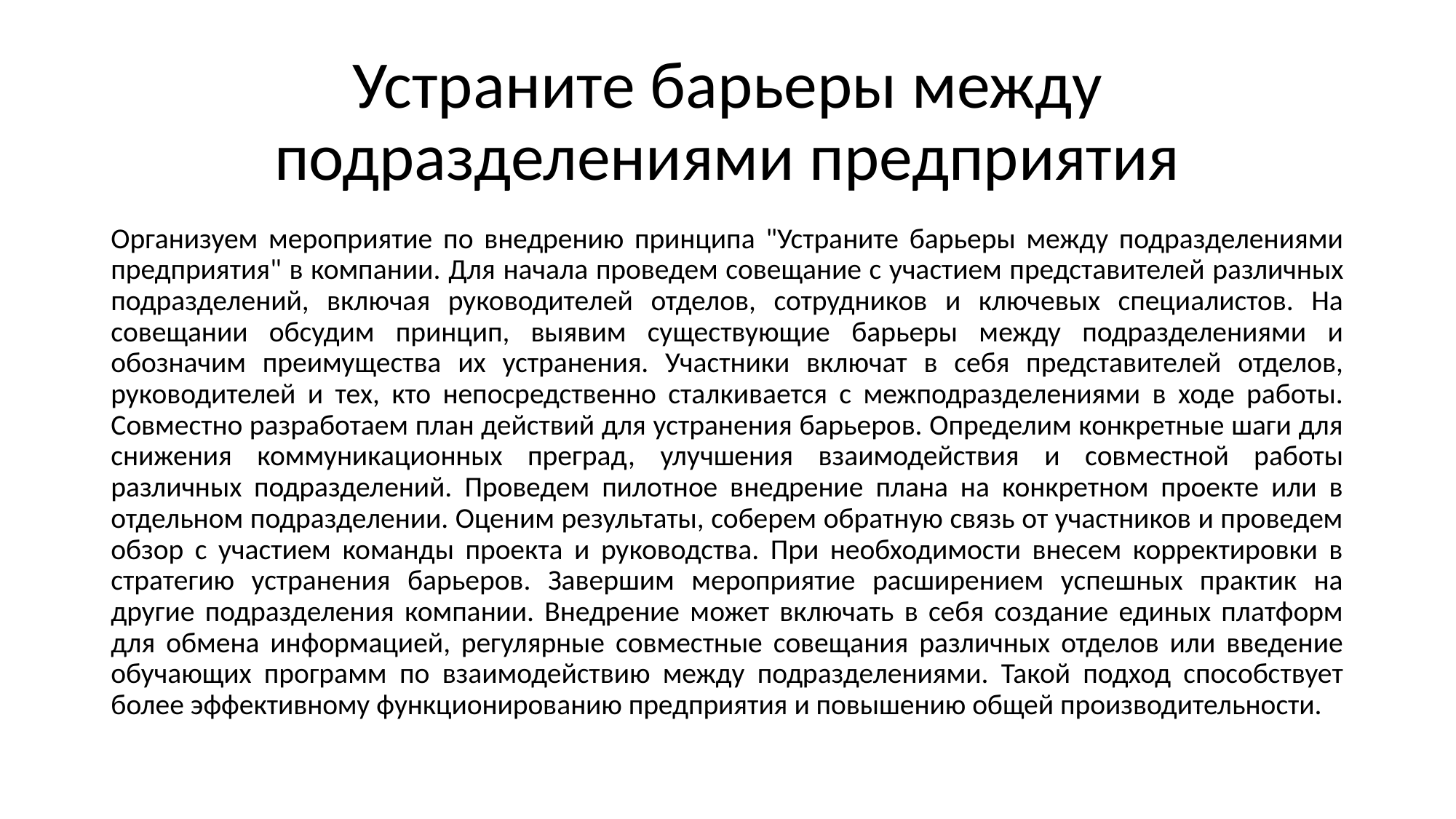

# Устраните барьеры между подразделениями предприятия
Организуем мероприятие по внедрению принципа "Устраните барьеры между подразделениями предприятия" в компании. Для начала проведем совещание с участием представителей различных подразделений, включая руководителей отделов, сотрудников и ключевых специалистов. На совещании обсудим принцип, выявим существующие барьеры между подразделениями и обозначим преимущества их устранения. Участники включат в себя представителей отделов, руководителей и тех, кто непосредственно сталкивается с межподразделениями в ходе работы. Совместно разработаем план действий для устранения барьеров. Определим конкретные шаги для снижения коммуникационных преград, улучшения взаимодействия и совместной работы различных подразделений. Проведем пилотное внедрение плана на конкретном проекте или в отдельном подразделении. Оценим результаты, соберем обратную связь от участников и проведем обзор с участием команды проекта и руководства. При необходимости внесем корректировки в стратегию устранения барьеров. Завершим мероприятие расширением успешных практик на другие подразделения компании. Внедрение может включать в себя создание единых платформ для обмена информацией, регулярные совместные совещания различных отделов или введение обучающих программ по взаимодействию между подразделениями. Такой подход способствует более эффективному функционированию предприятия и повышению общей производительности.